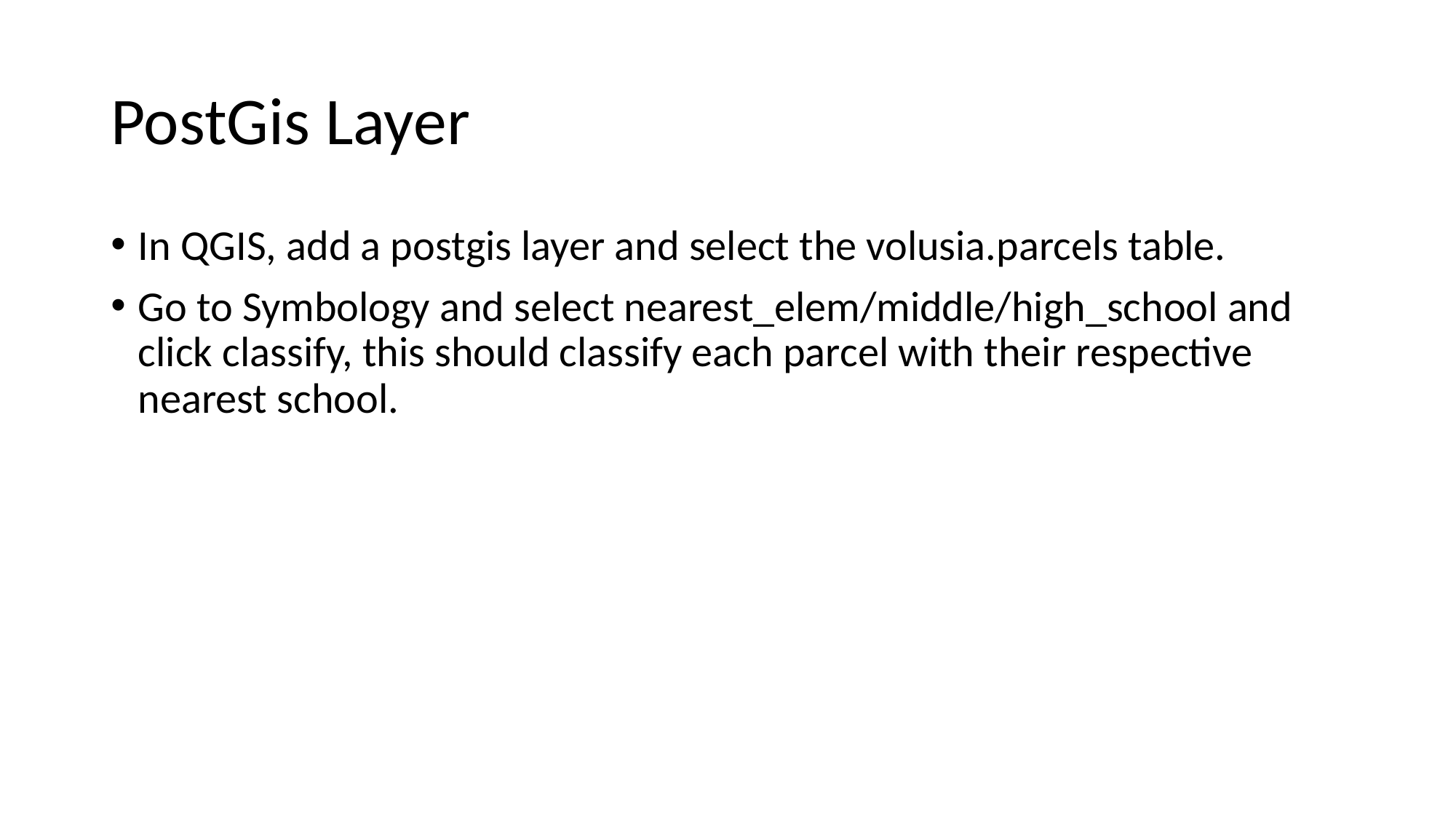

# PostGis Layer
In QGIS, add a postgis layer and select the volusia.parcels table.
Go to Symbology and select nearest_elem/middle/high_school and click classify, this should classify each parcel with their respective nearest school.